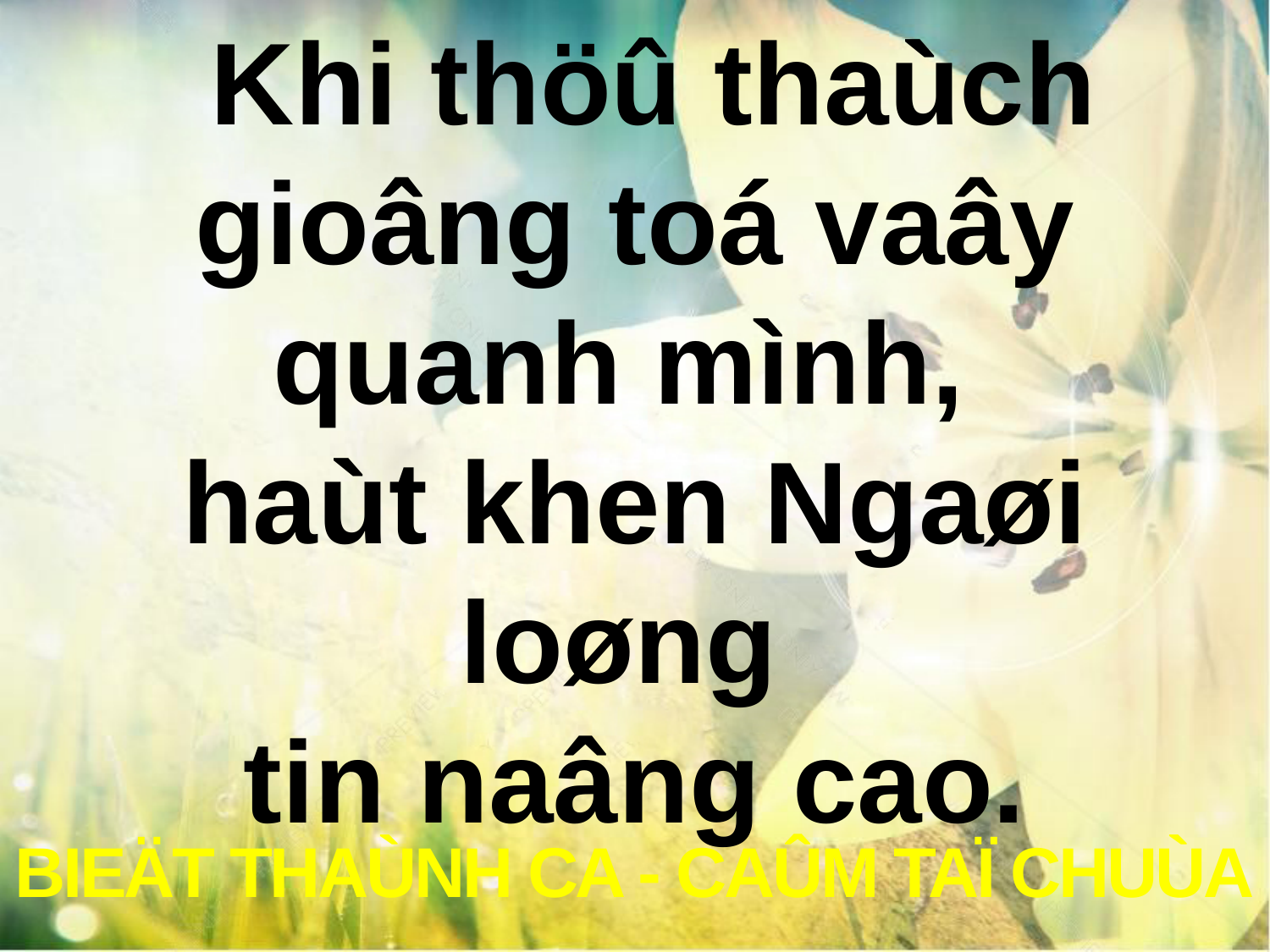

Khi thöû thaùch gioâng toá vaây quanh mình,
haùt khen Ngaøi loøng
tin naâng cao.
BIEÄT THAÙNH CA - CAÛM TAÏ CHUÙA